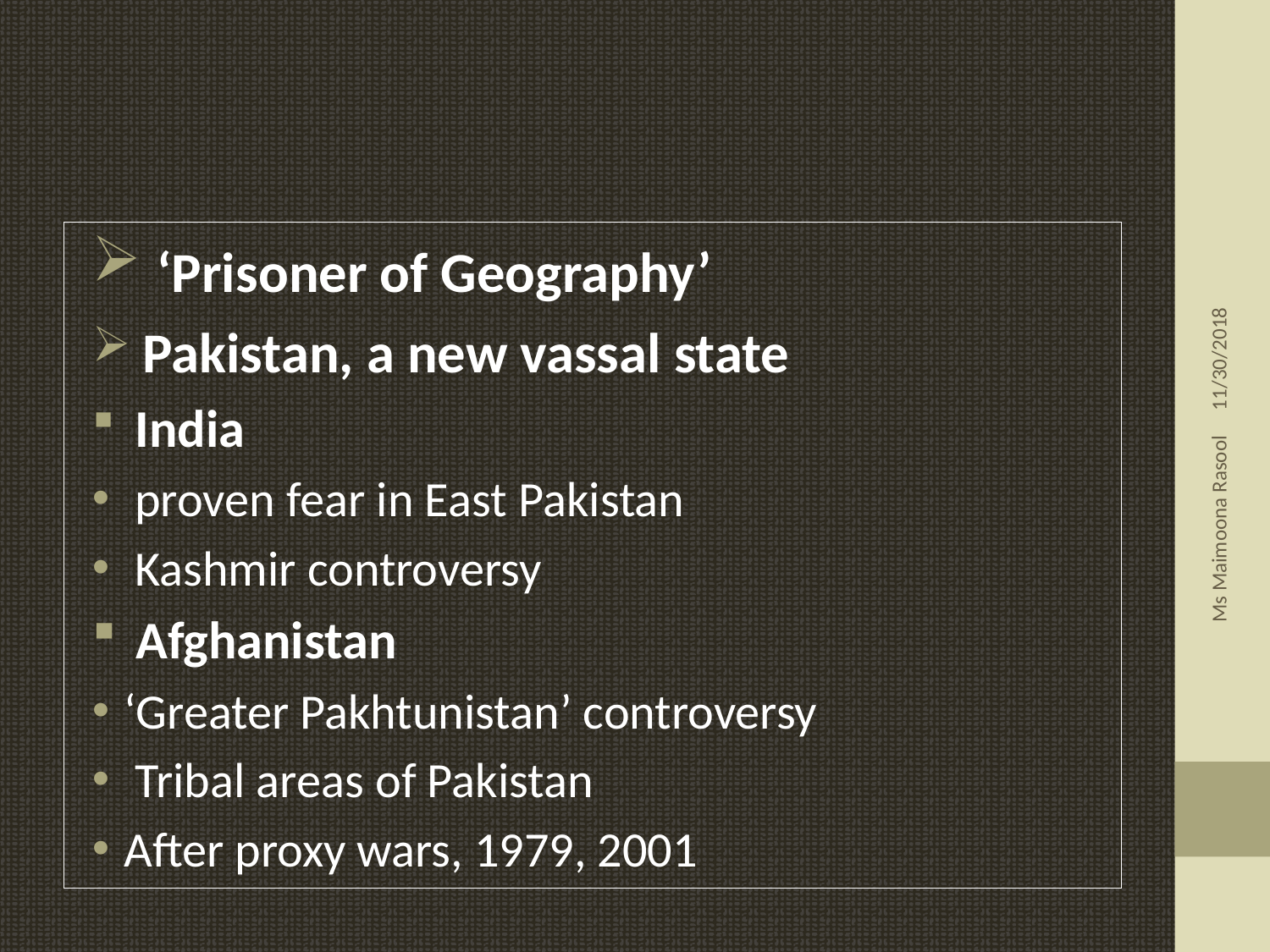

#
 ‘Prisoner of Geography’
 Pakistan, a new vassal state
 India
 proven fear in East Pakistan
 Kashmir controversy
 Afghanistan
‘Greater Pakhtunistan’ controversy
 Tribal areas of Pakistan
After proxy wars, 1979, 2001

11/30/2018
Ms Maimoona Rasool